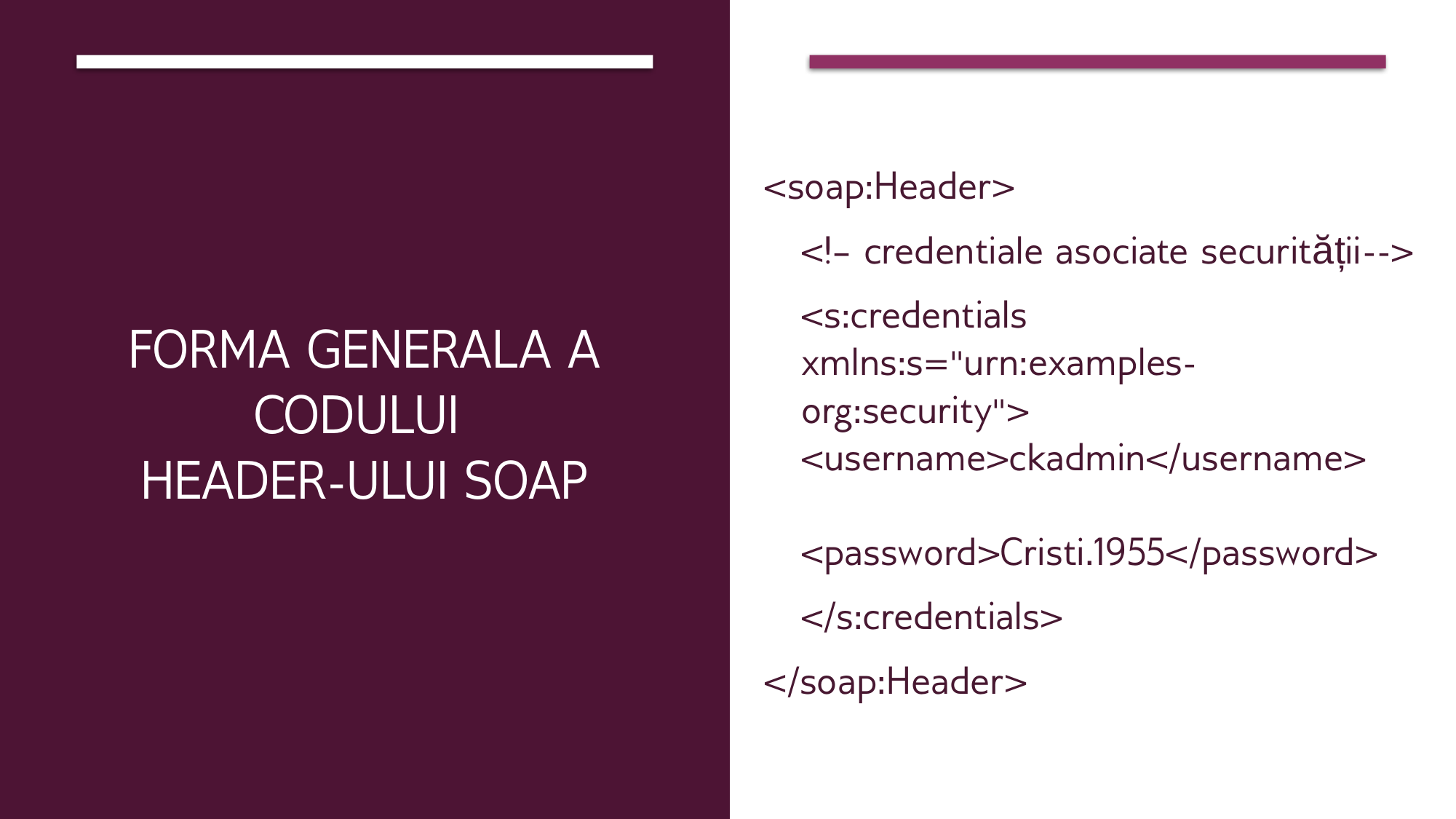

# Forma generala a Codului header-ului soap
<soap:Header>
	<!– credentiale asociate securității-->
	<s:credentials xmlns:s="urn:examples-org:security"> 	<username>ckadmin</username> 	<password>Cristi.1955</password>
	</s:credentials>
</soap:Header>